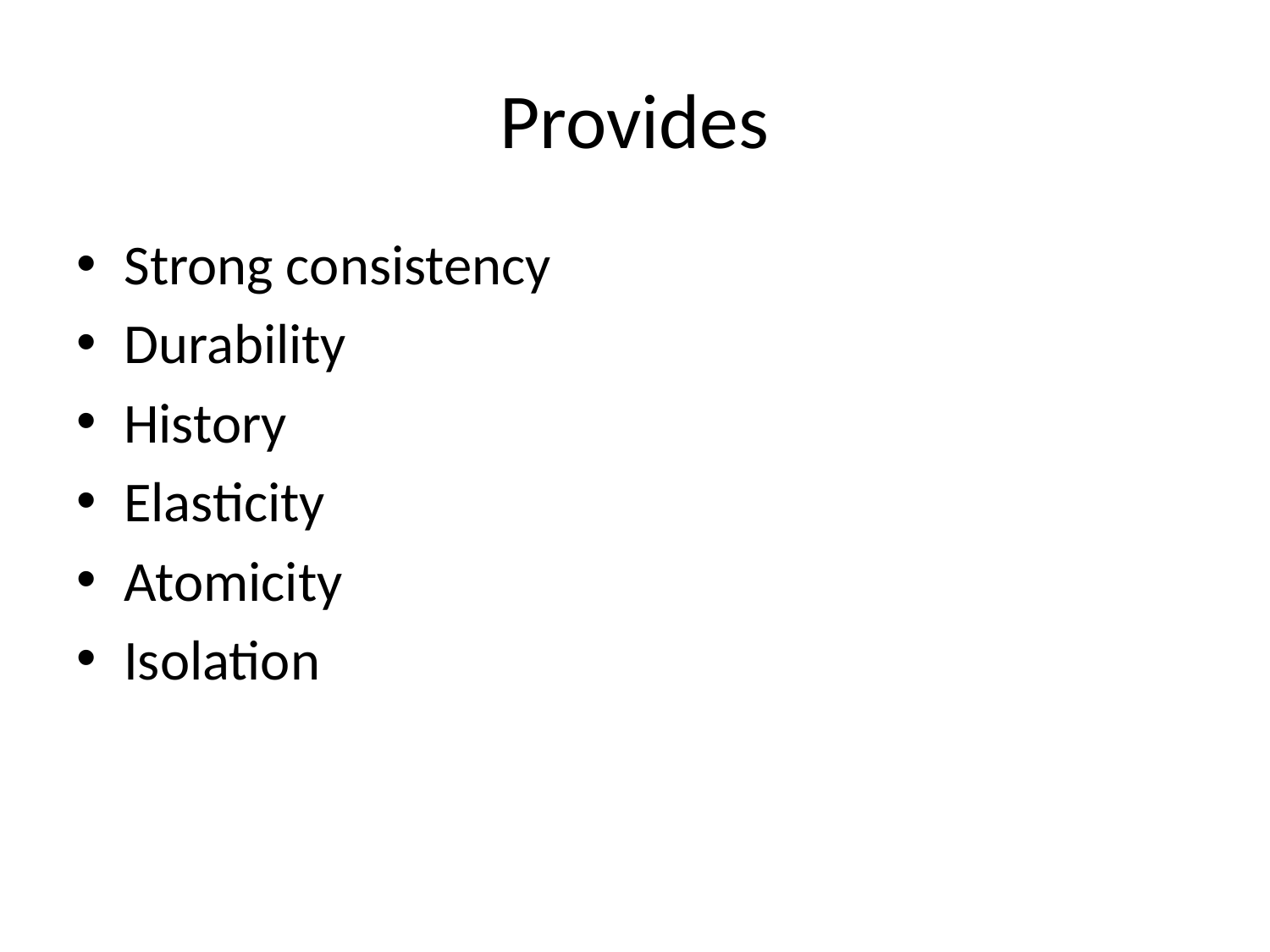

# Provides
Strong consistency
Durability
History
Elasticity
Atomicity
Isolation